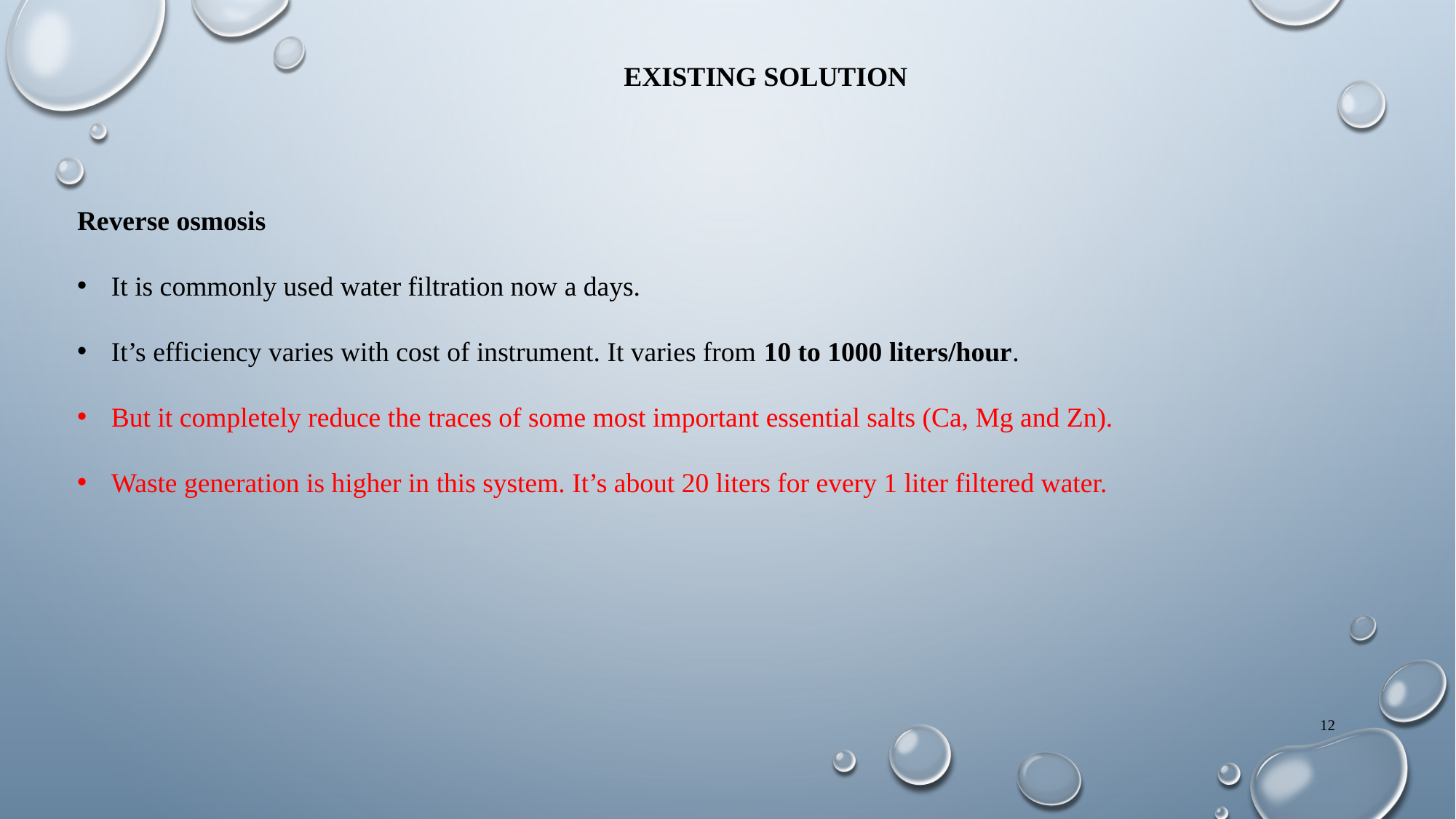

EXISTING SOLUTION
Reverse osmosis

It is commonly used water filtration now a days.

It’s efficiency varies with cost of instrument. It varies from 10 to 1000 liters/hour.

But it completely reduce the traces of some most important essential salts (Ca, Mg and Zn).

Waste generation is higher in this system. It’s about 20 liters for every 1 liter filtered water.

12